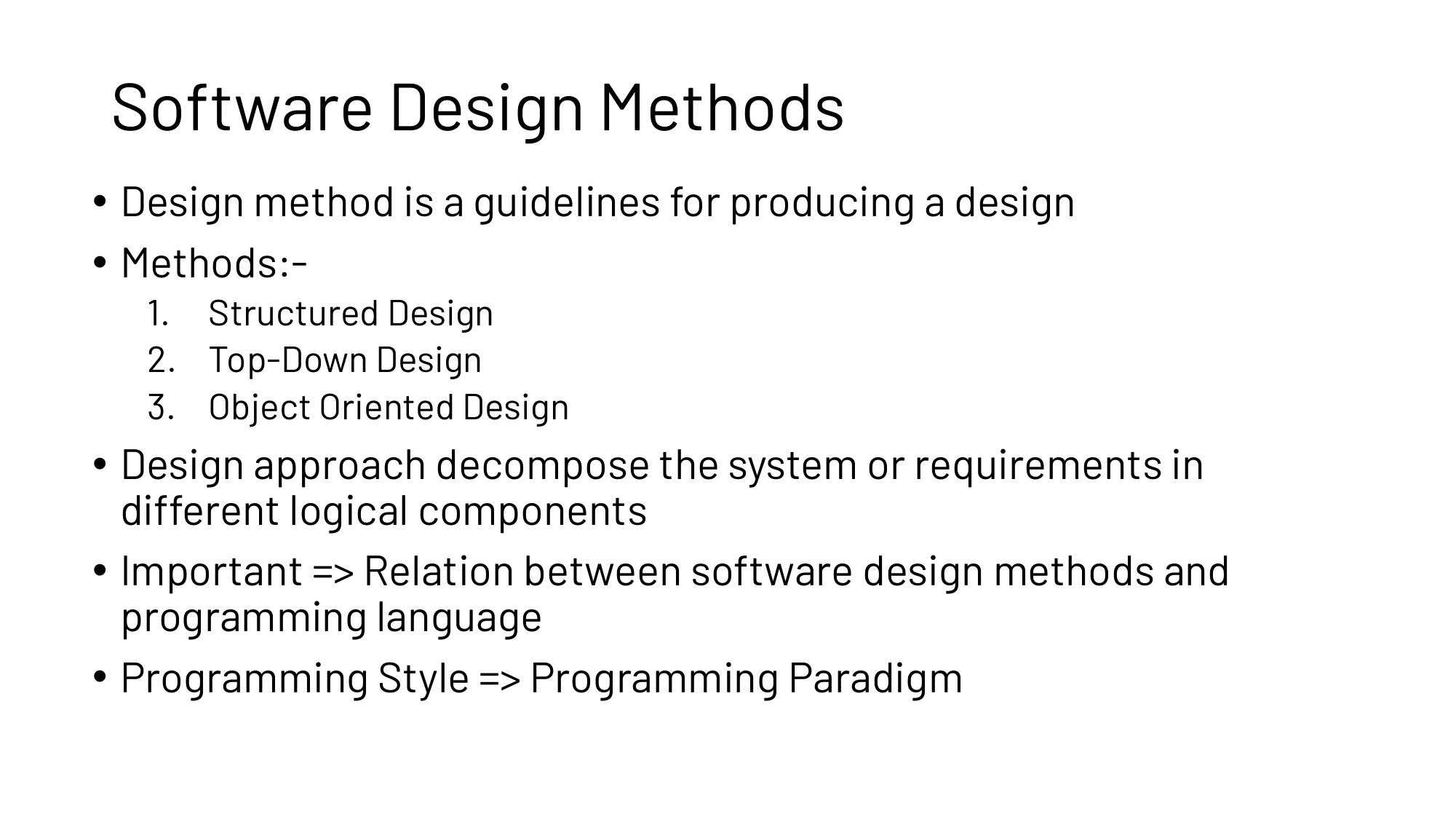

# Software Design Methods
Design method is a guidelines for producing a design
Methods:-
Structured Design
Top-Down Design
Object Oriented Design
Design approach decompose the system or requirements in different logical components
Important => Relation between software design methods and programming language
Programming Style => Programming Paradigm